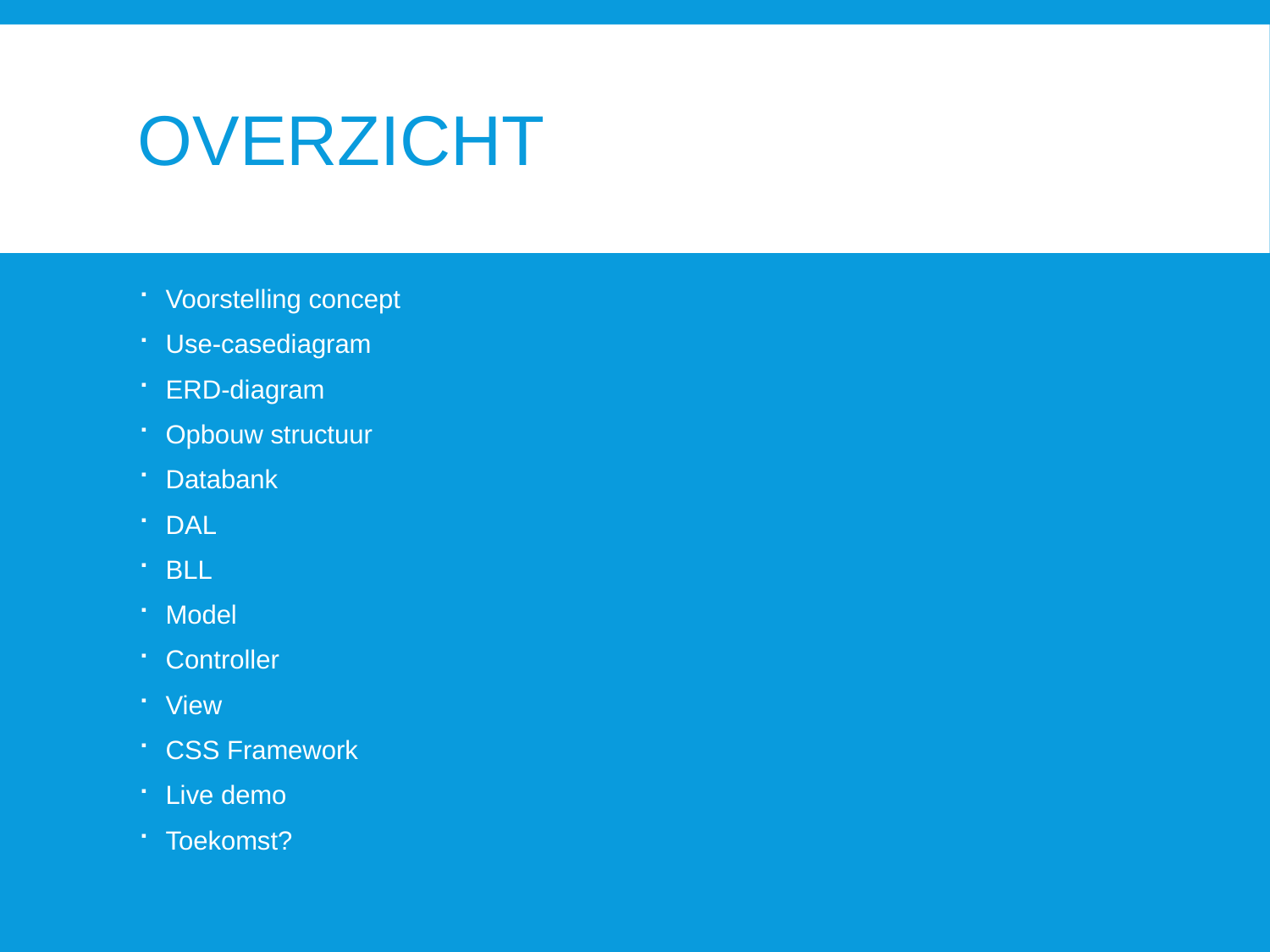

# Overzicht
Voorstelling concept
Use-casediagram
ERD-diagram
Opbouw structuur
Databank
DAL
BLL
Model
Controller
View
CSS Framework
Live demo
Toekomst?